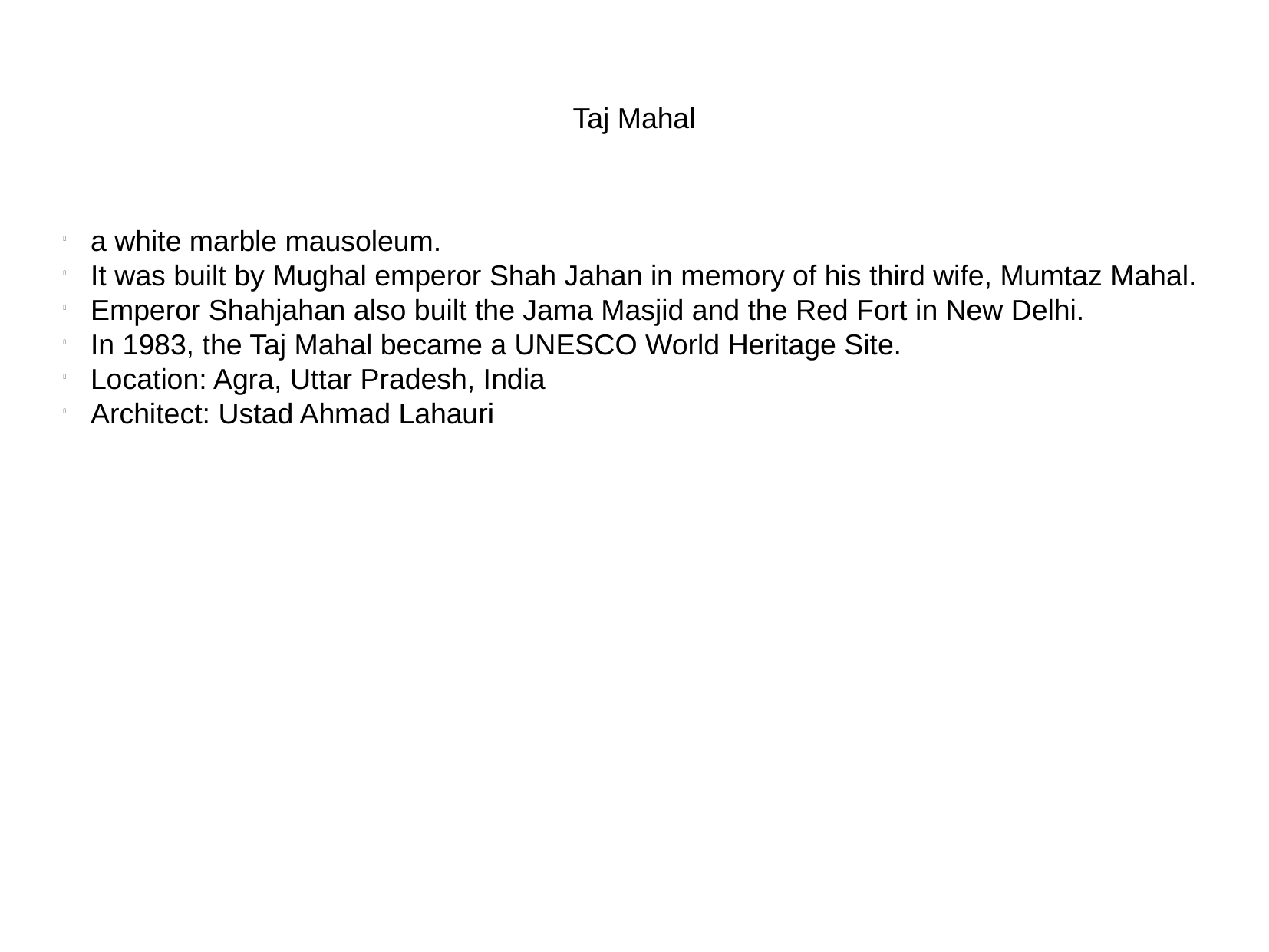

Taj Mahal
a white marble mausoleum.
It was built by Mughal emperor Shah Jahan in memory of his third wife, Mumtaz Mahal.
Emperor Shahjahan also built the Jama Masjid and the Red Fort in New Delhi.
In 1983, the Taj Mahal became a UNESCO World Heritage Site.
Location: Agra, Uttar Pradesh, India
Architect: Ustad Ahmad Lahauri